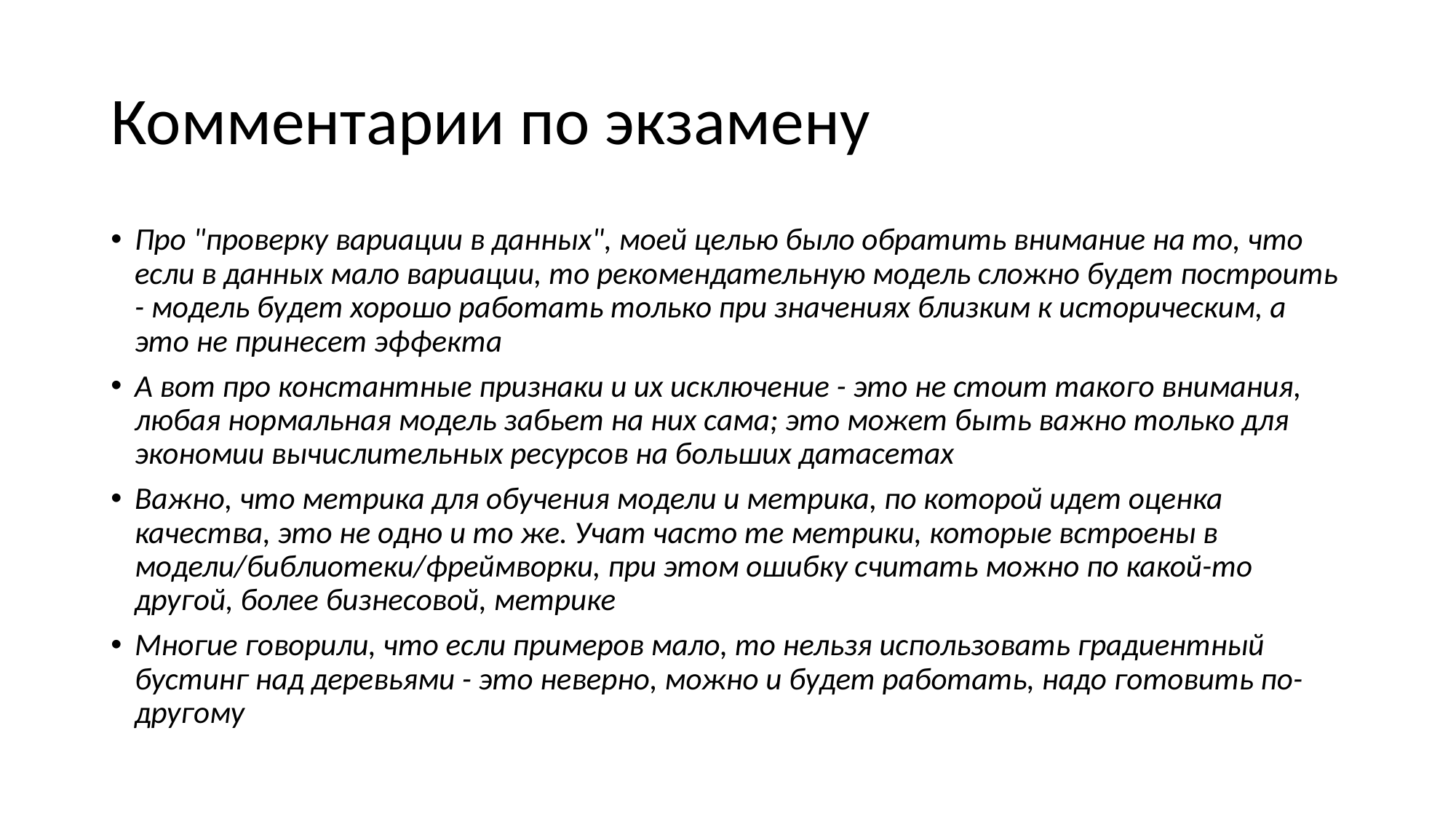

# Комментарии по экзамену
Про "проверку вариации в данных", моей целью было обратить внимание на то, что если в данных мало вариации, то рекомендательную модель сложно будет построить - модель будет хорошо работать только при значениях близким к историческим, а это не принесет эффекта
А вот про константные признаки и их исключение - это не стоит такого внимания, любая нормальная модель забьет на них сама; это может быть важно только для экономии вычислительных ресурсов на больших датасетах
Важно, что метрика для обучения модели и метрика, по которой идет оценка качества, это не одно и то же. Учат часто те метрики, которые встроены в модели/библиотеки/фреймворки, при этом ошибку считать можно по какой-то другой, более бизнесовой, метрике
Многие говорили, что если примеров мало, то нельзя использовать градиентный бустинг над деревьями - это неверно, можно и будет работать, надо готовить по-другому